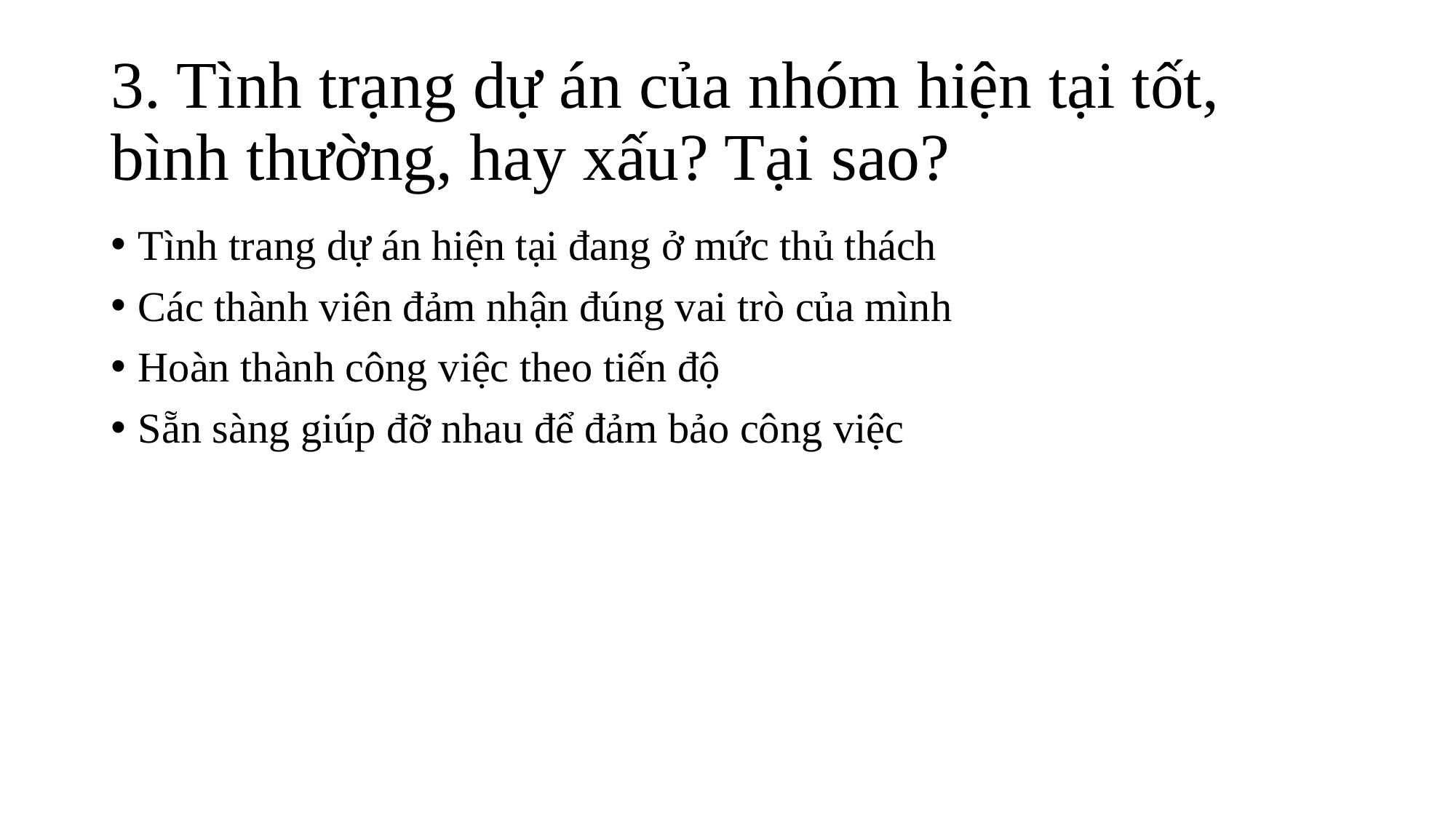

# 3. Tình trạng dự án của nhóm hiện tại tốt, bình thường, hay xấu? Tại sao?
Tình trang dự án hiện tại đang ở mức thủ thách
Các thành viên đảm nhận đúng vai trò của mình
Hoàn thành công việc theo tiến độ
Sẵn sàng giúp đỡ nhau để đảm bảo công việc